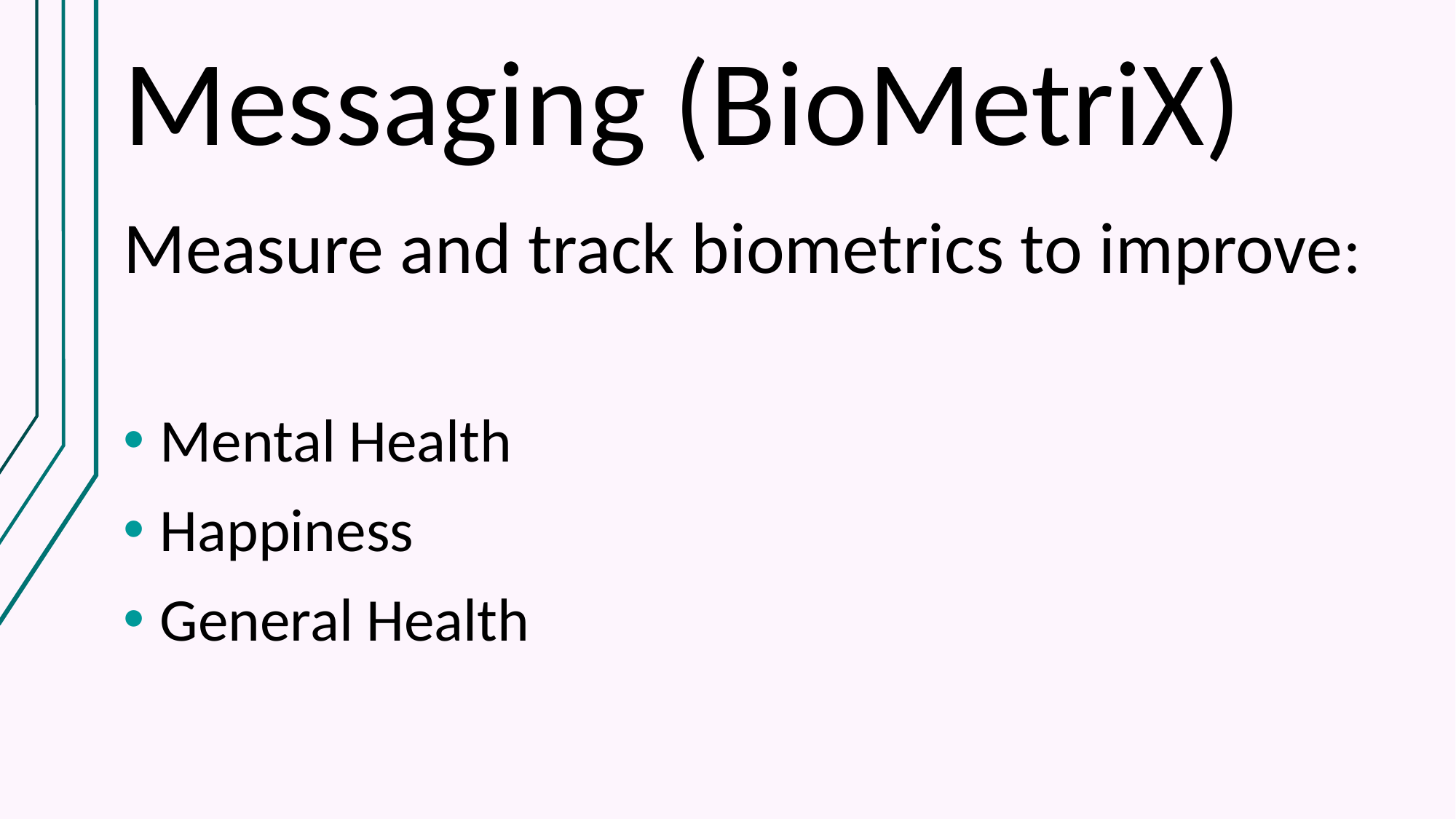

# Messaging (BioMetriX)
Measure and track biometrics to improve:

Mental Health
Happiness
General Health